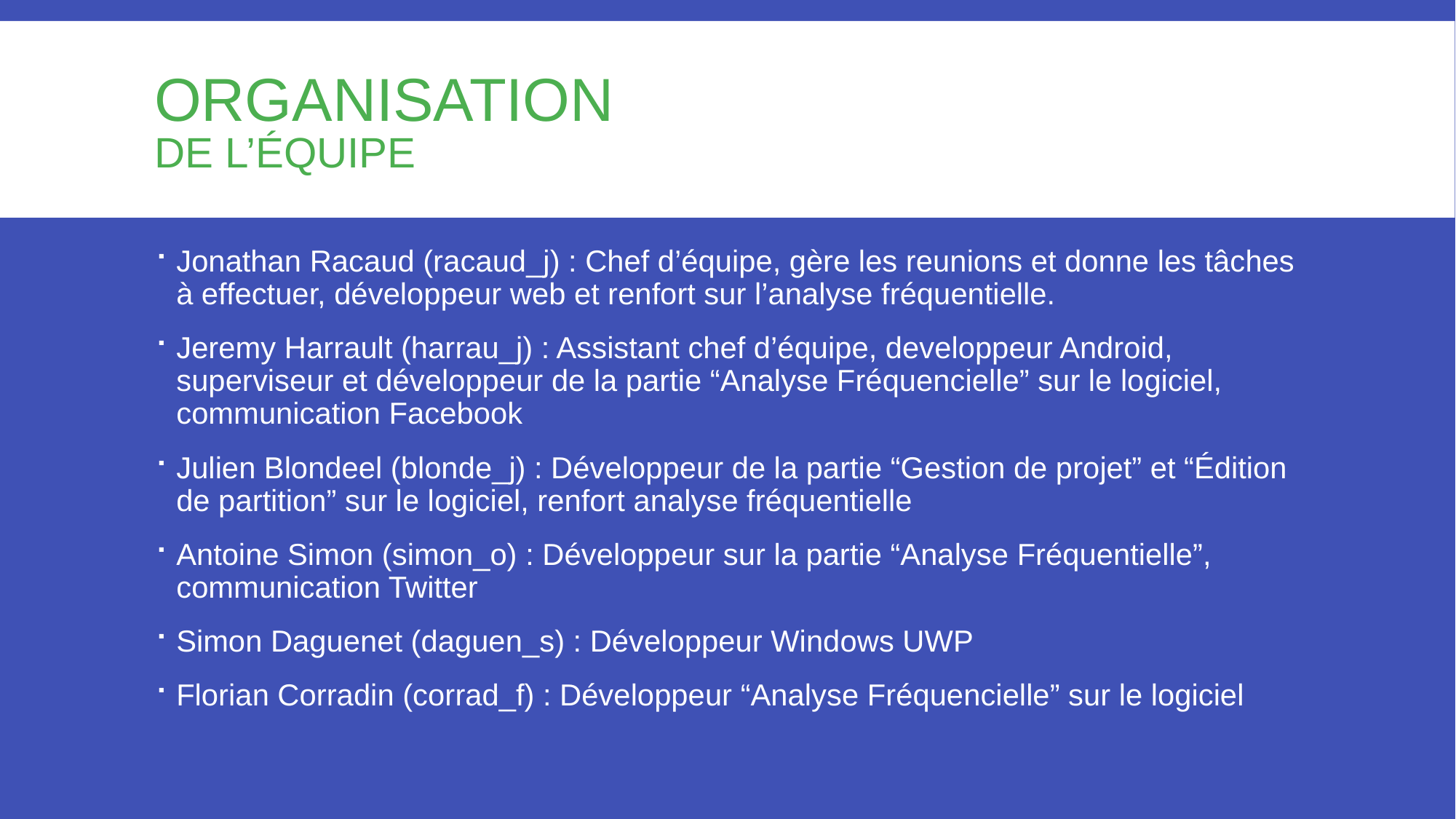

# Organisation de l’Équipe
Jonathan Racaud (racaud_j) : Chef d’équipe, gère les reunions et donne les tâches à effectuer, développeur web et renfort sur l’analyse fréquentielle.
Jeremy Harrault (harrau_j) : Assistant chef d’équipe, developpeur Android, superviseur et développeur de la partie “Analyse Fréquencielle” sur le logiciel, communication Facebook
Julien Blondeel (blonde_j) : Développeur de la partie “Gestion de projet” et “Édition de partition” sur le logiciel, renfort analyse fréquentielle
Antoine Simon (simon_o) : Développeur sur la partie “Analyse Fréquentielle”, communication Twitter
Simon Daguenet (daguen_s) : Développeur Windows UWP
Florian Corradin (corrad_f) : Développeur “Analyse Fréquencielle” sur le logiciel